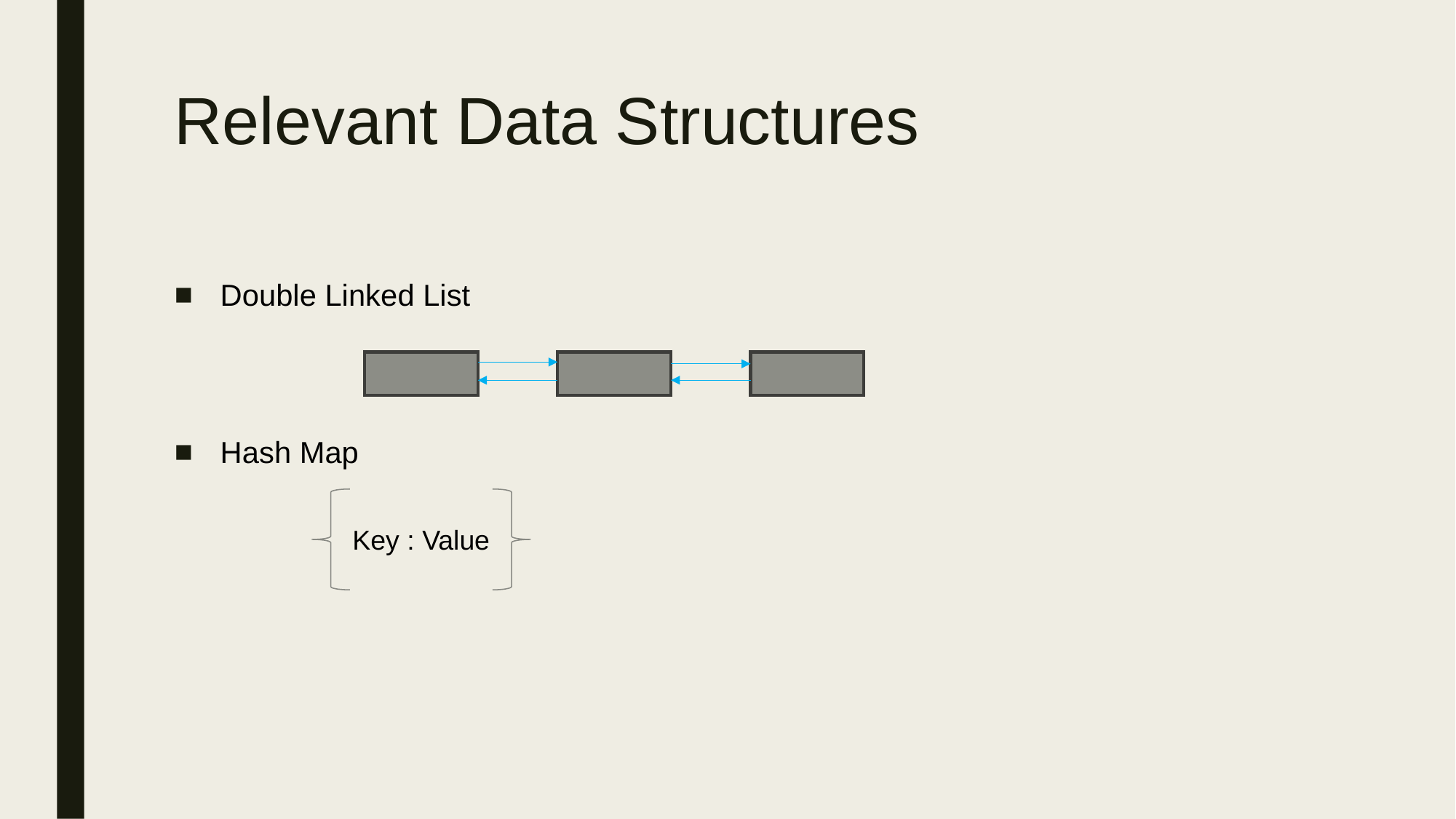

# Relevant Data Structures
Double Linked List

Hash Map

Key : Value